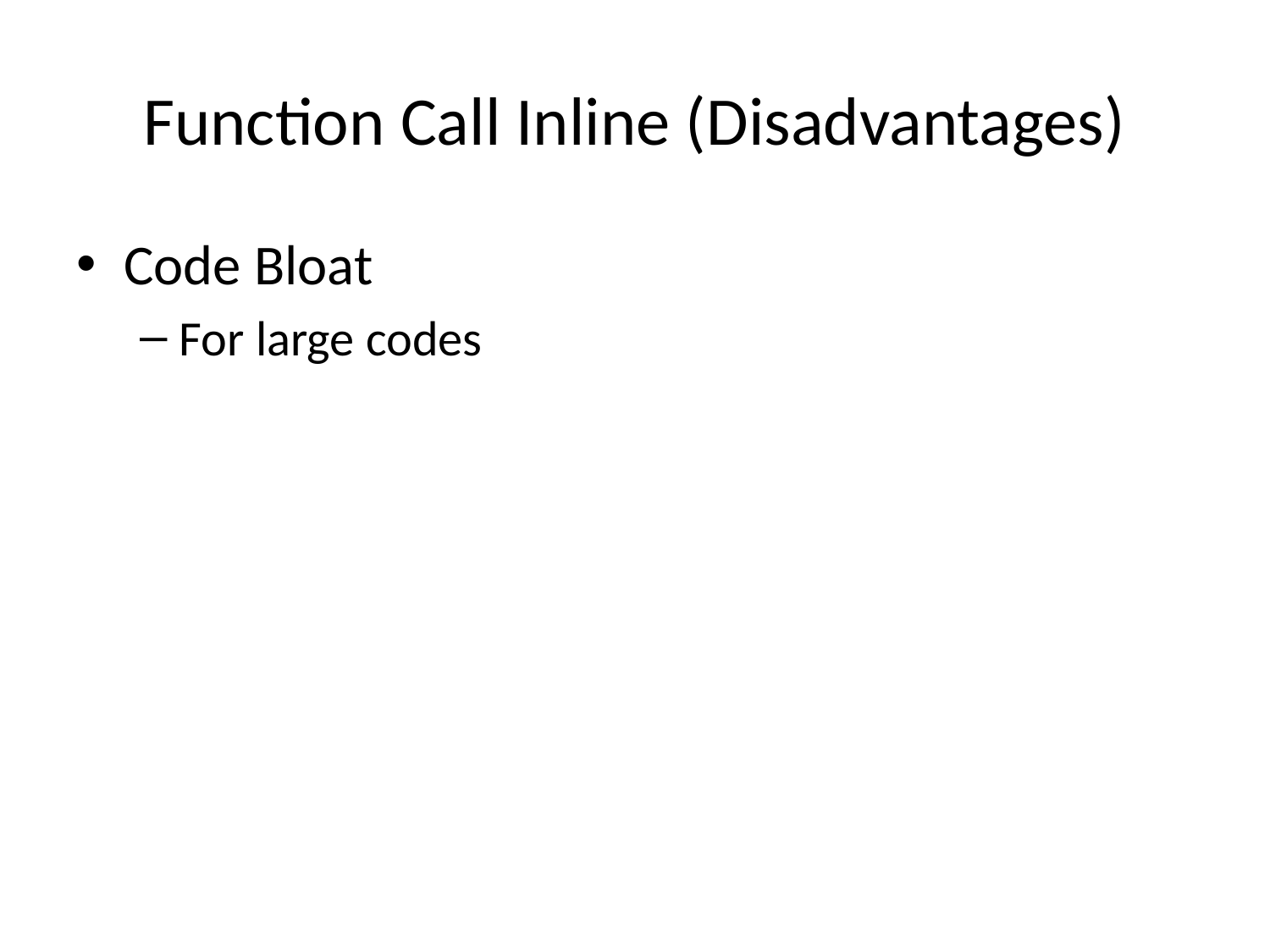

# Function Call Inline (Disadvantages)
Code Bloat
For large codes